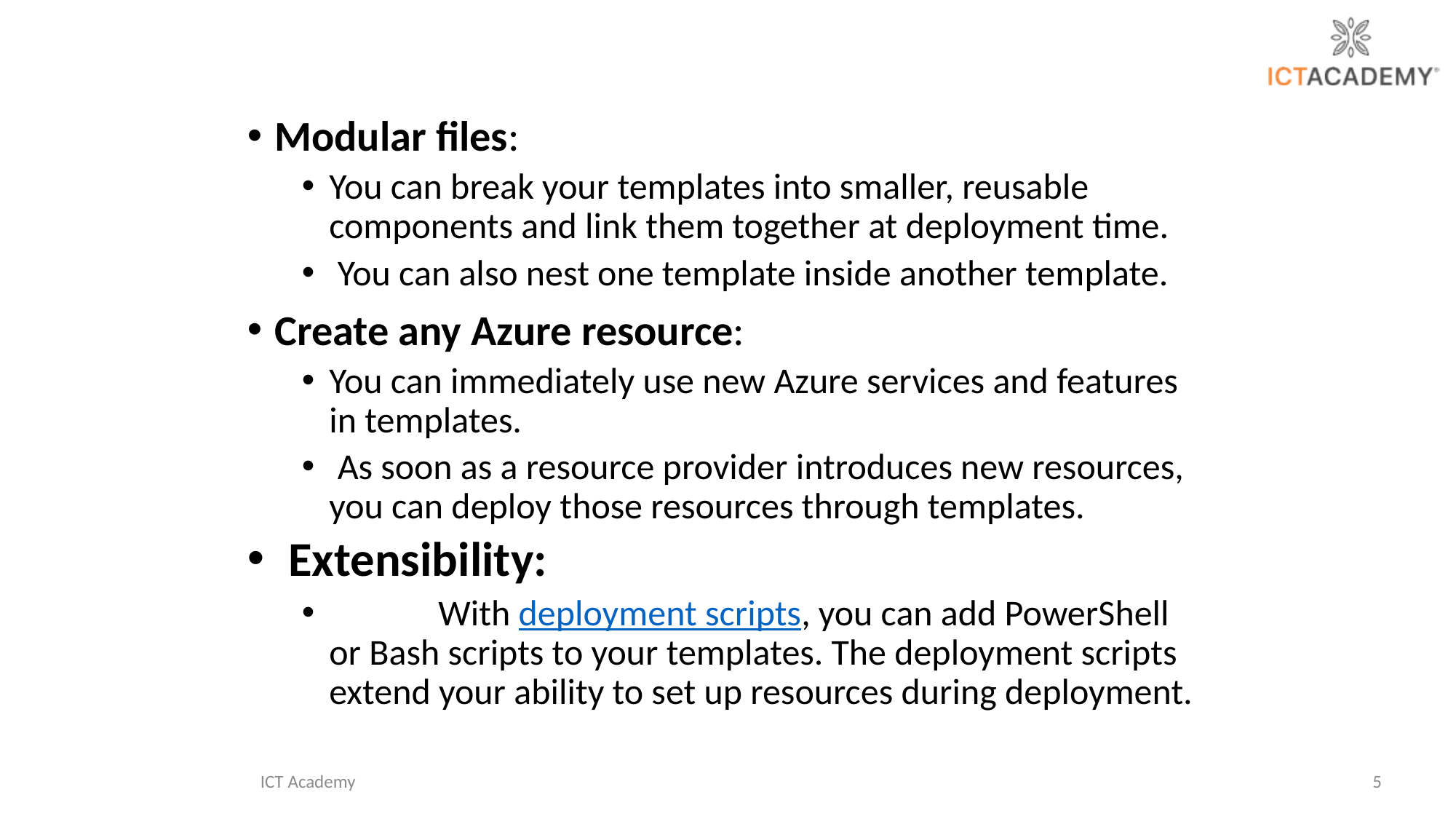

Modular files:
You can break your templates into smaller, reusable components and link them together at deployment time.
 You can also nest one template inside another template.
Create any Azure resource:
You can immediately use new Azure services and features in templates.
 As soon as a resource provider introduces new resources, you can deploy those resources through templates.
Extensibility:
	With deployment scripts, you can add PowerShell or Bash scripts to your templates. The deployment scripts extend your ability to set up resources during deployment.
ICT Academy
5